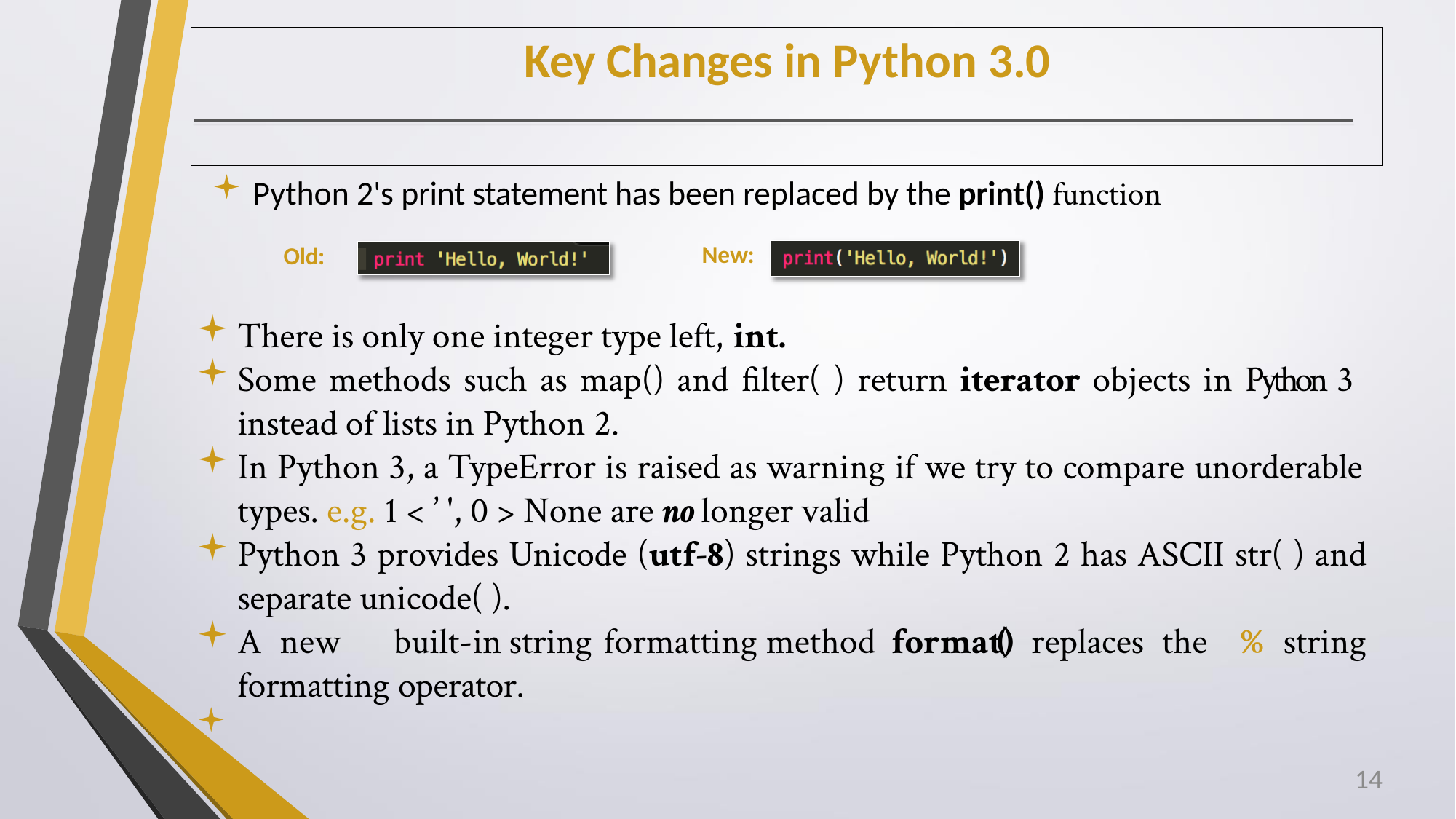

# Key Changes in Python 3.0
Python 2's print statement has been replaced by the print() function
New:
Old:
There is only one integer type left, int.
Some methods such as map() and filter( ) return iterator objects in Python 3  instead of lists in Python 2.
In Python 3, a TypeError is raised as warning if we try to compare u n o r d e r a b l e   types. e.g. 1 < ’ ', 0 > None are no longer valid
Python 3 provides Unicode (utf-8) strings while Python 2 has ASCII str( ) and separate unicode( ).
A	new	built-in	string	formatting	method	format() replaces the	%	string formatting operator.

14